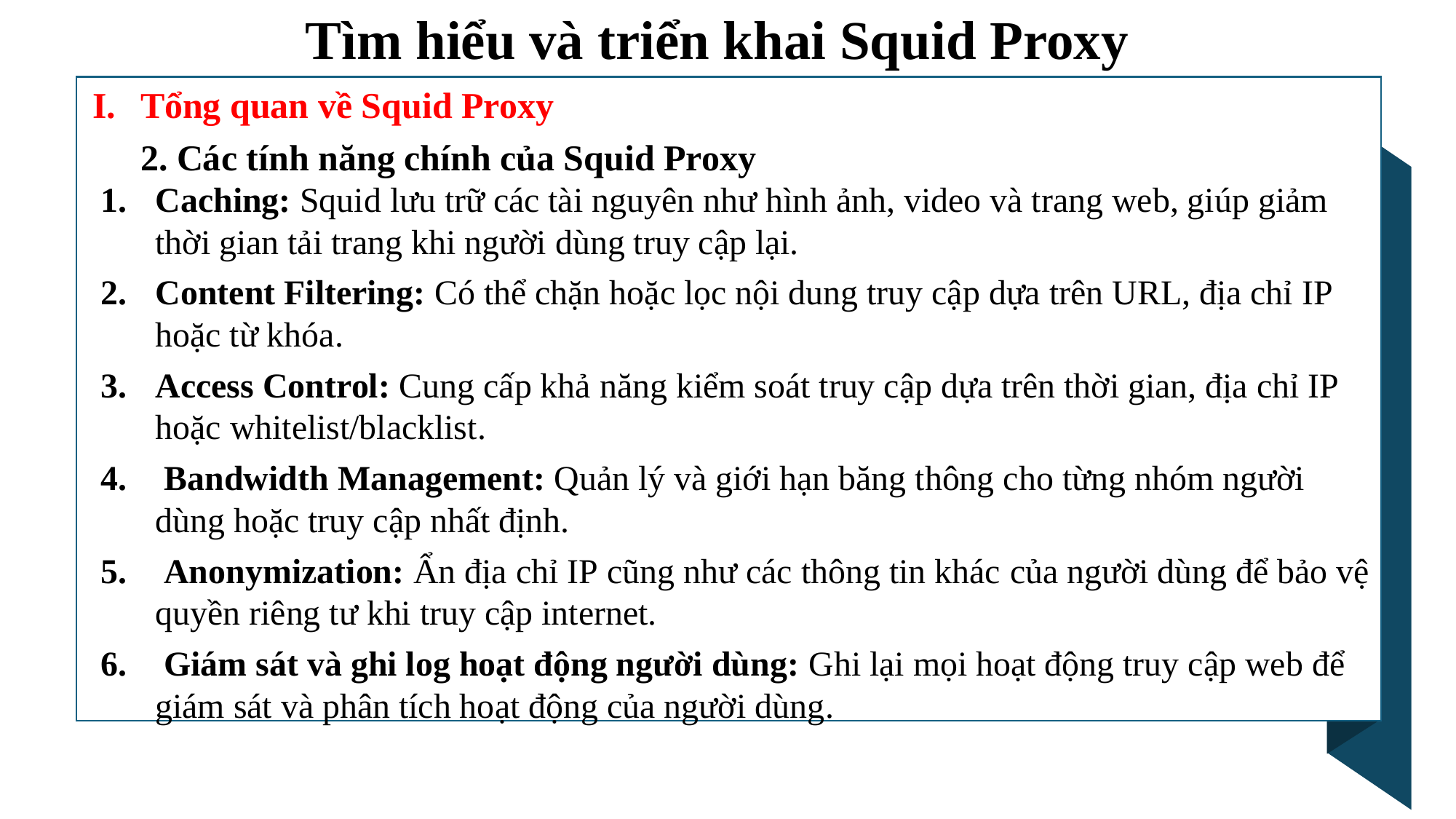

Tìm hiểu và triển khai Squid Proxy
Tổng quan về Squid Proxy
	2. Các tính năng chính của Squid Proxy

Caching: Squid lưu trữ các tài nguyên như hình ảnh, video và trang web, giúp giảm thời gian tải trang khi người dùng truy cập lại.
Content Filtering: Có thể chặn hoặc lọc nội dung truy cập dựa trên URL, địa chỉ IP hoặc từ khóa.
Access Control: Cung cấp khả năng kiểm soát truy cập dựa trên thời gian, địa chỉ IP hoặc whitelist/blacklist.
4.	 Bandwidth Management: Quản lý và giới hạn băng thông cho từng nhóm người dùng hoặc truy cập nhất định.
5.	 Anonymization: Ẩn địa chỉ IP cũng như các thông tin khác của người dùng để bảo vệ quyền riêng tư khi truy cập internet.
6.	 Giám sát và ghi log hoạt động người dùng: Ghi lại mọi hoạt động truy cập web để giám sát và phân tích hoạt động của người dùng.